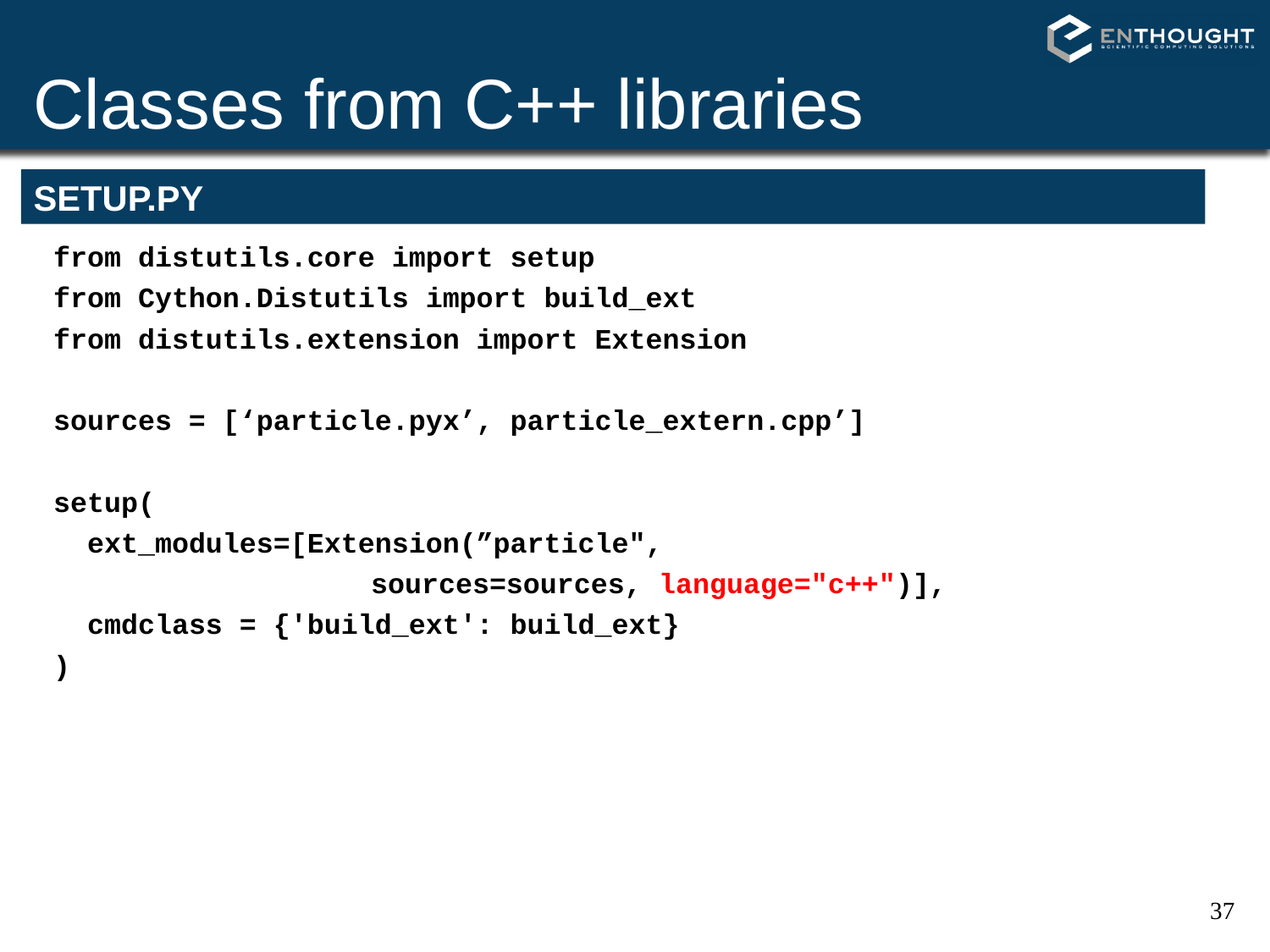

# Classes from C++ libraries
SETUP.PY
from distutils.core import setup
from Cython.Distutils import build_ext
from distutils.extension import Extension

sources = [‘particle.pyx’, particle_extern.cpp’]

setup(
  ext_modules=[Extension(”particle",
					sources=sources, language="c++")],
  cmdclass = {'build_ext': build_ext}
)

37